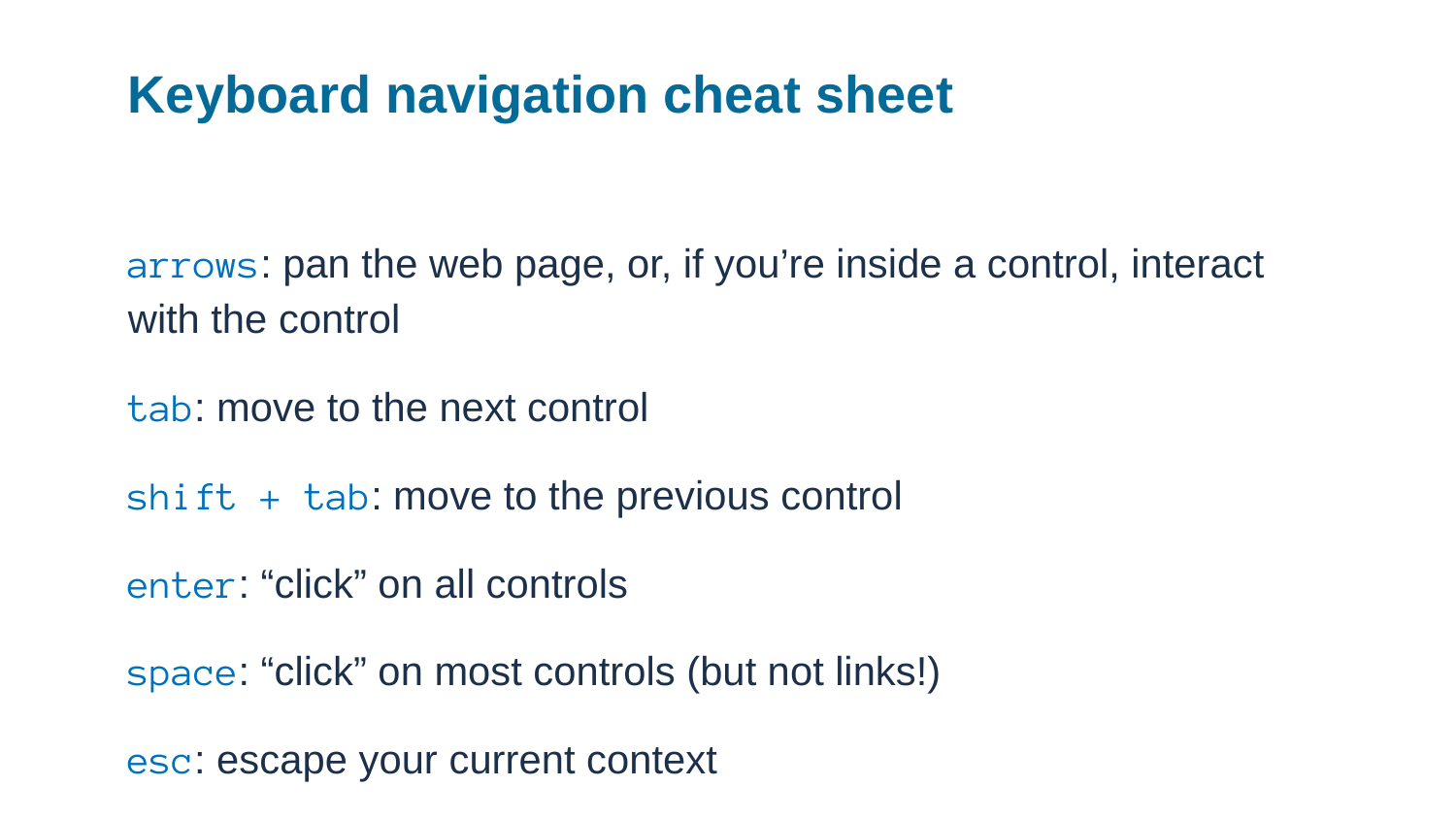

# Keyboard navigation cheat sheet
arrows: pan the web page, or, if you’re inside a control, interact with the control
tab: move to the next control
shift + tab: move to the previous control
enter: “click” on all controls
space: “click” on most controls (but not links!)
esc: escape your current context